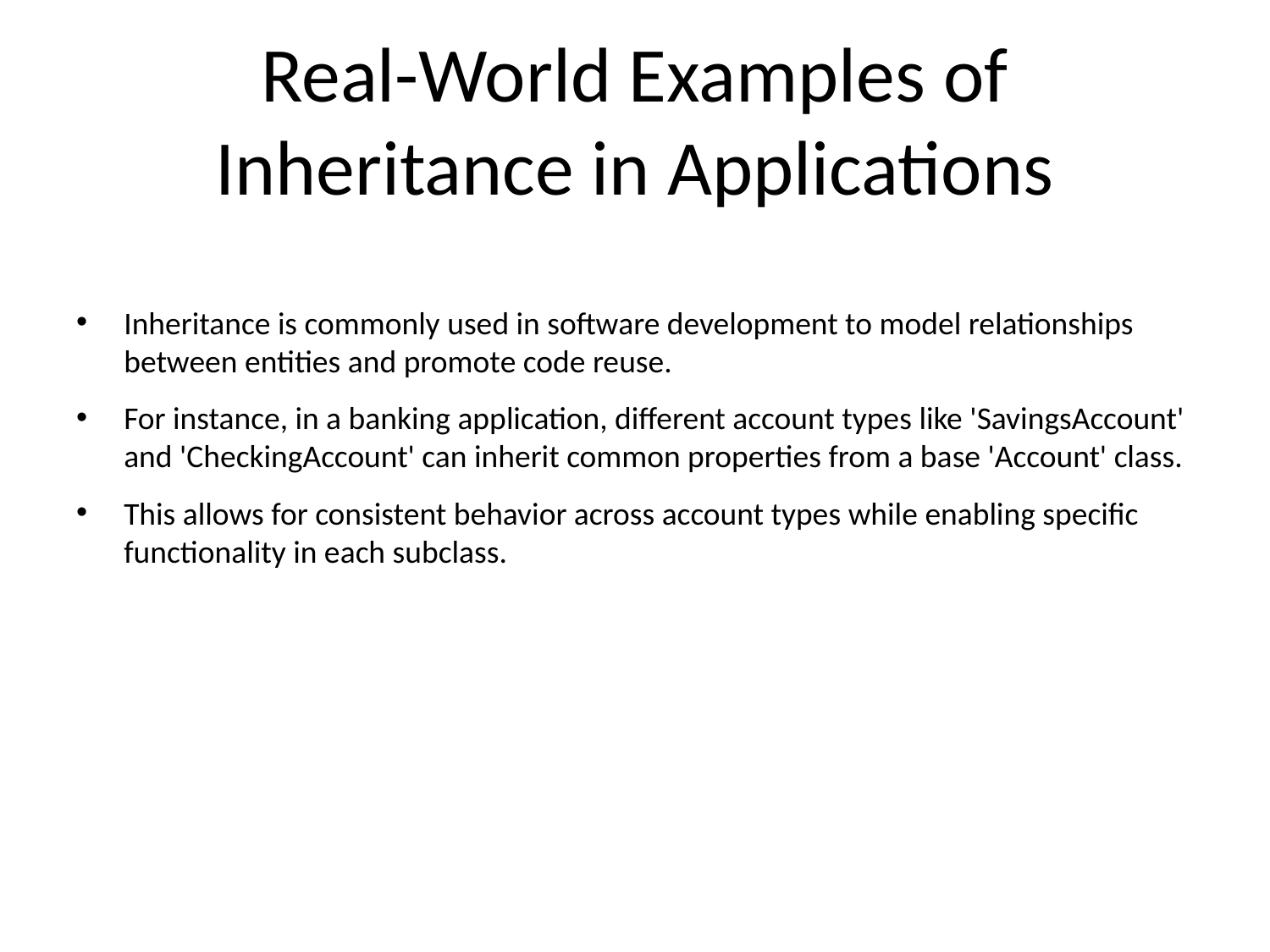

# Real-World Examples of Inheritance in Applications

Inheritance is commonly used in software development to model relationships between entities and promote code reuse.
For instance, in a banking application, different account types like 'SavingsAccount' and 'CheckingAccount' can inherit common properties from a base 'Account' class.
This allows for consistent behavior across account types while enabling specific functionality in each subclass.